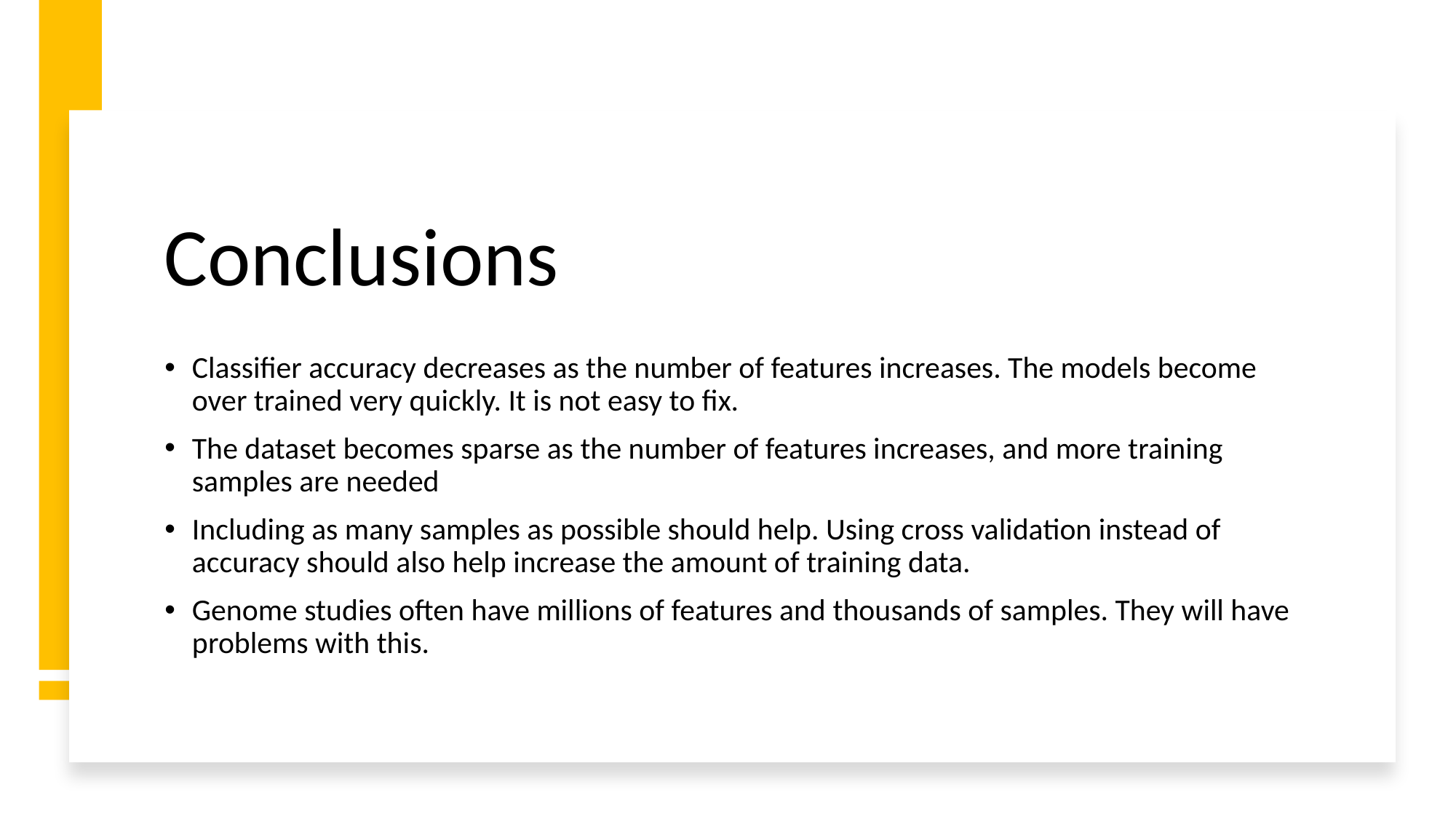

# Conclusions

Classifier accuracy decreases as the number of features increases. The models become over trained very quickly. It is not easy to fix.
The dataset becomes sparse as the number of features increases, and more training samples are needed
Including as many samples as possible should help. Using cross validation instead of accuracy should also help increase the amount of training data.
Genome studies often have millions of features and thousands of samples. They will have problems with this.